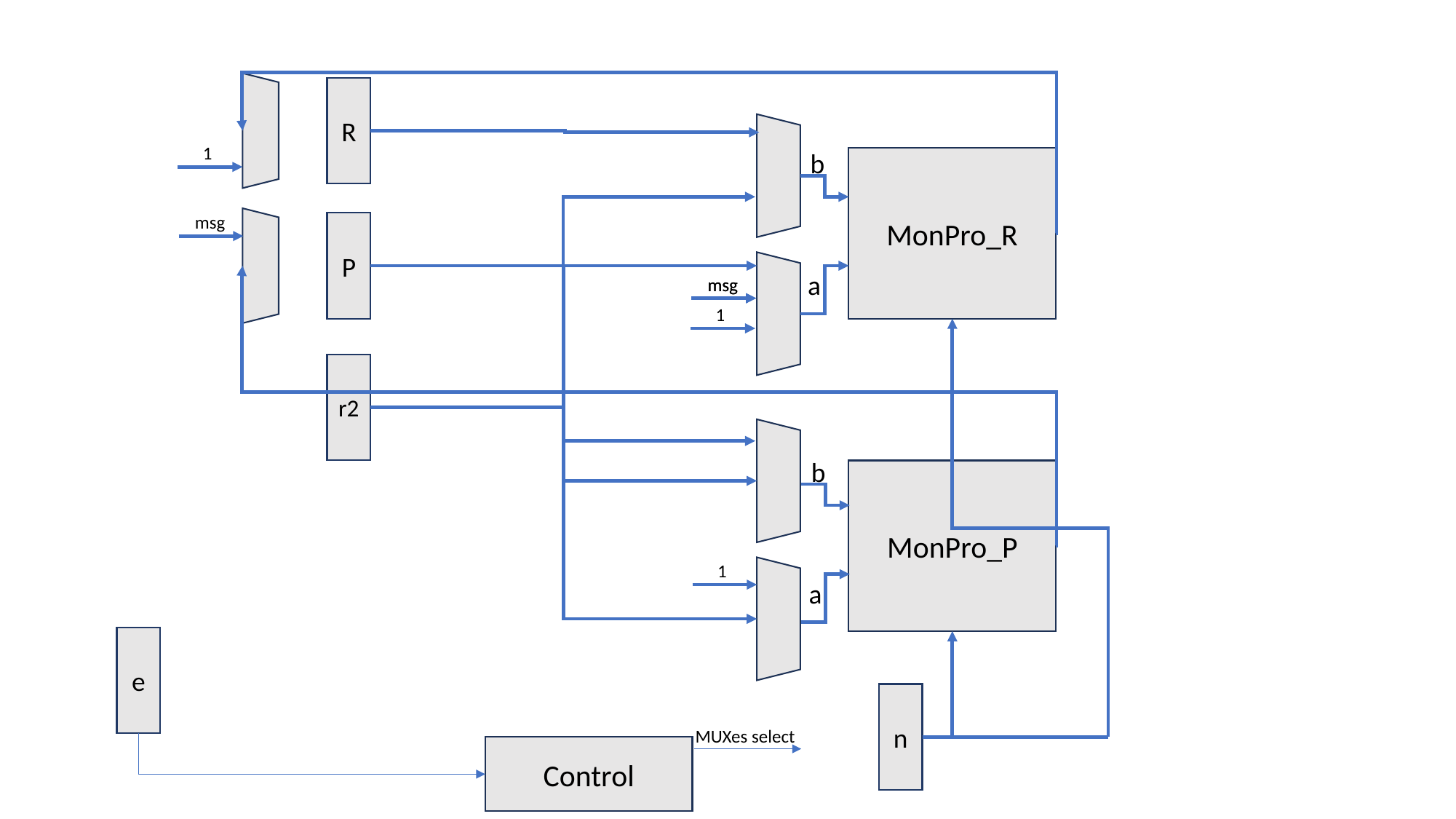

R

1
b
MonPro_R

msg
P

a
msg
msg

1
r2
b

MonPro_P
1
a

e
n
MUXes select
Control